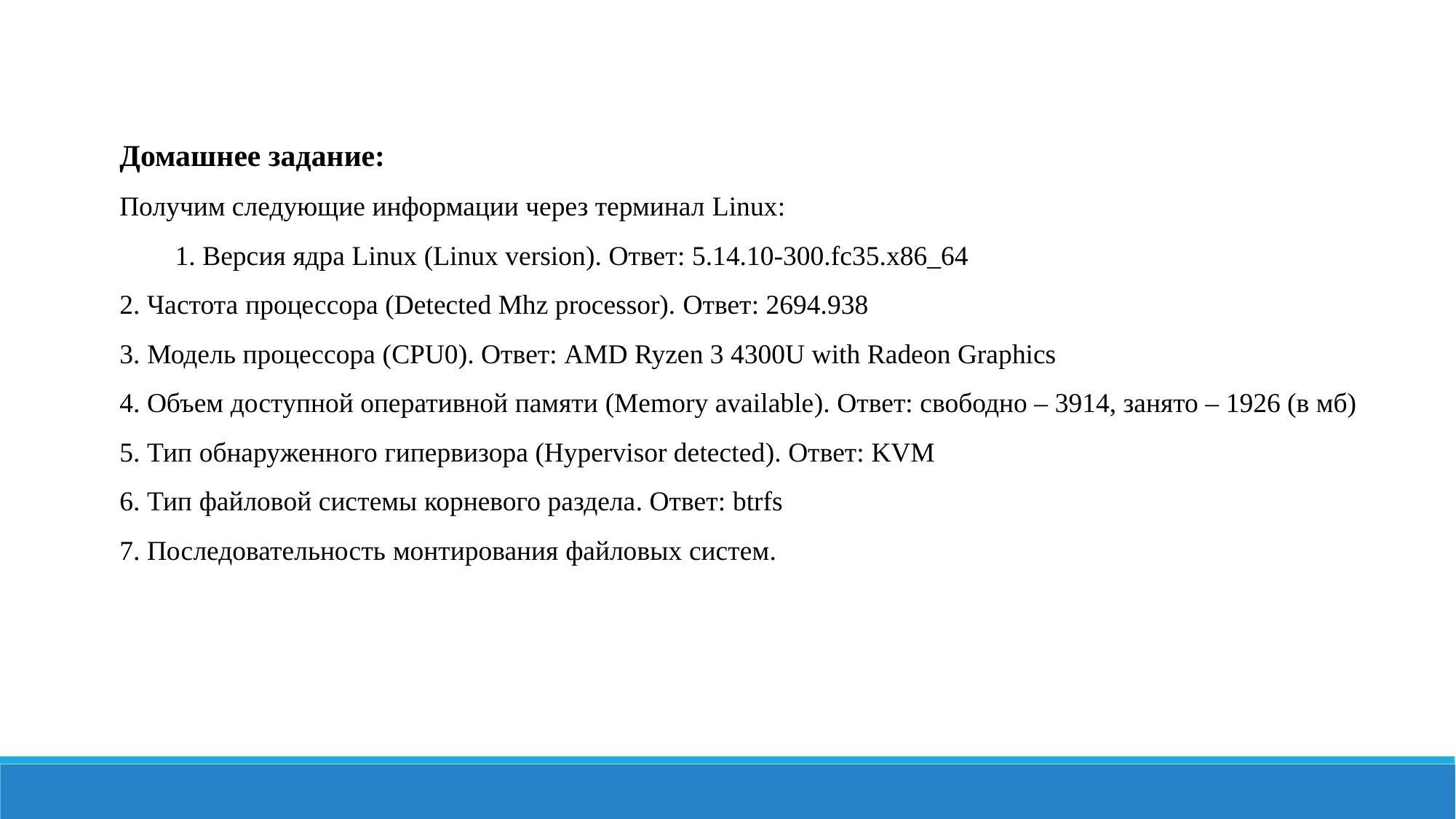

Домашнее задание:
Получим следующие информации через терминал Linux:
	1. Версия ядра Linux (Linux version). Ответ: 5.14.10-300.fc35.x86_64
2. Частота процессора (Detected Mhz processor). Ответ: 2694.938
3. Модель процессора (CPU0). Ответ: AMD Ryzen 3 4300U with Radeon Graphics
4. Объем доступной оперативной памяти (Memory available). Ответ: свободно – 3914, занято – 1926 (в мб)
5. Тип обнаруженного гипервизора (Hypervisor detected). Ответ: KVM
6. Тип файловой системы корневого раздела. Ответ: btrfs
7. Последовательность монтирования файловых систем.